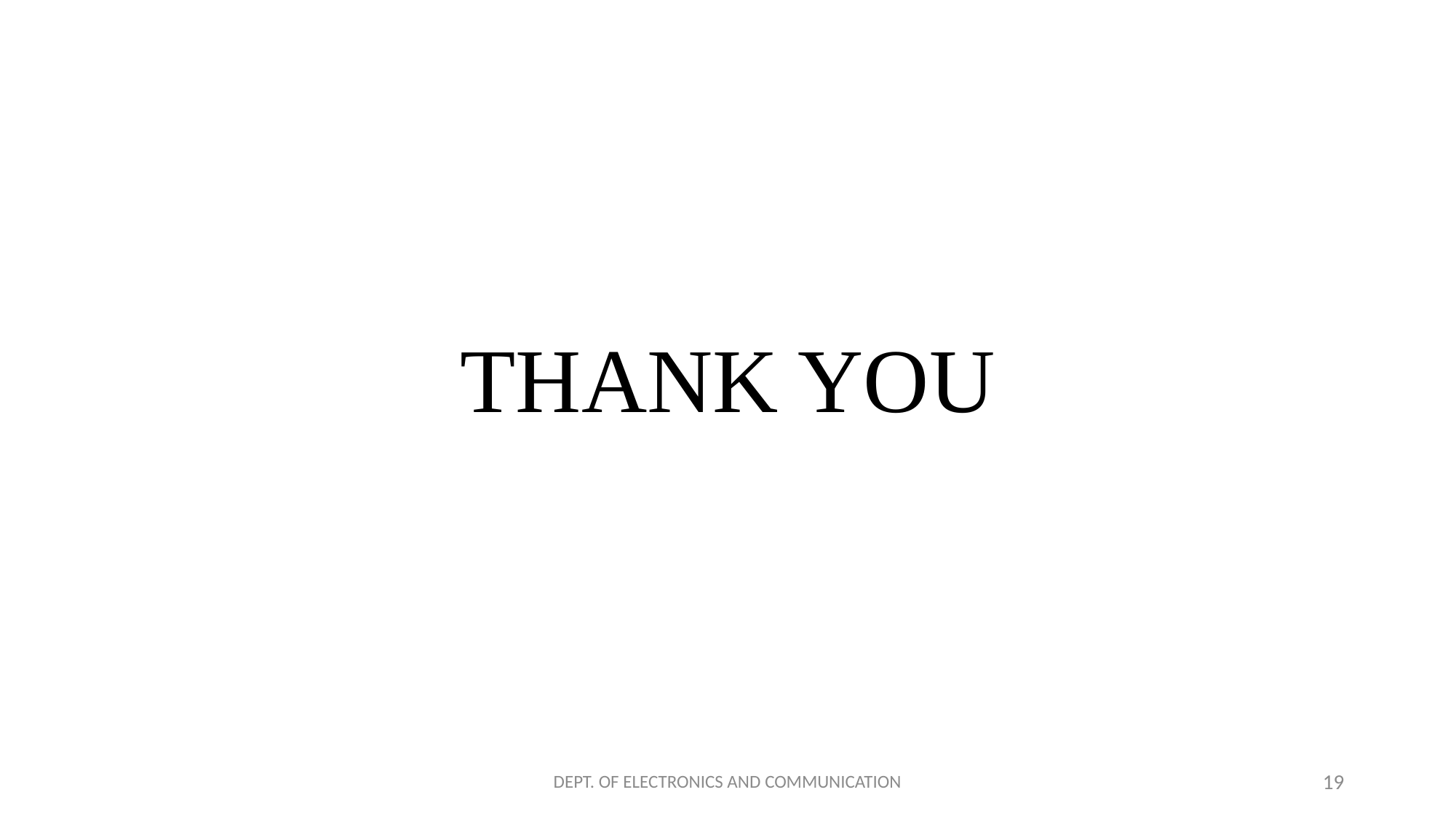

# THANK YOU
DEPT. OF ELECTRONICS AND COMMUNICATION
19